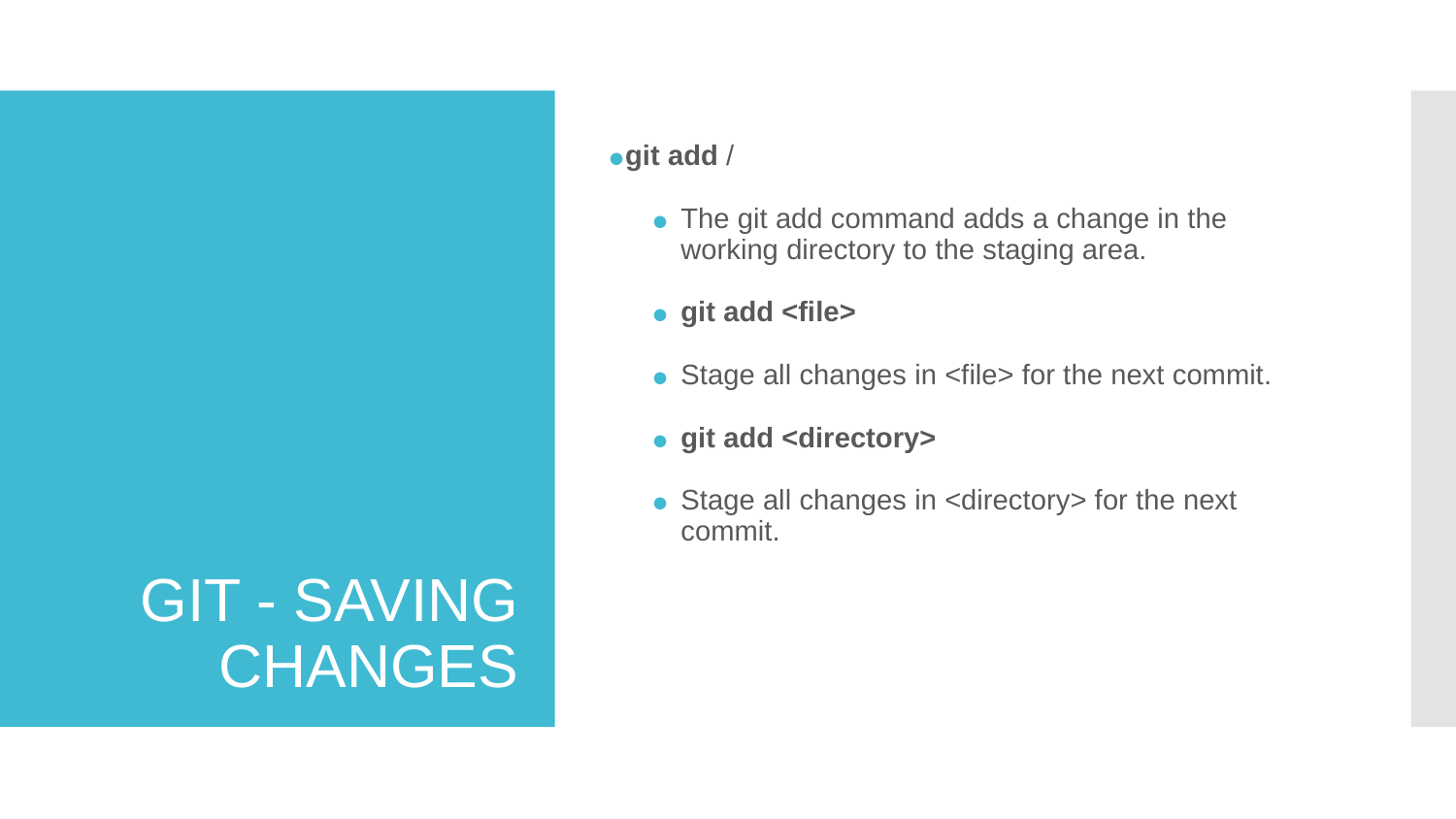

# GIT - SAVING CHANGES
git add /
The git add command adds a change in the working directory to the staging area.
git add <file>
Stage all changes in <file> for the next commit.
git add <directory>
Stage all changes in <directory> for the next commit.